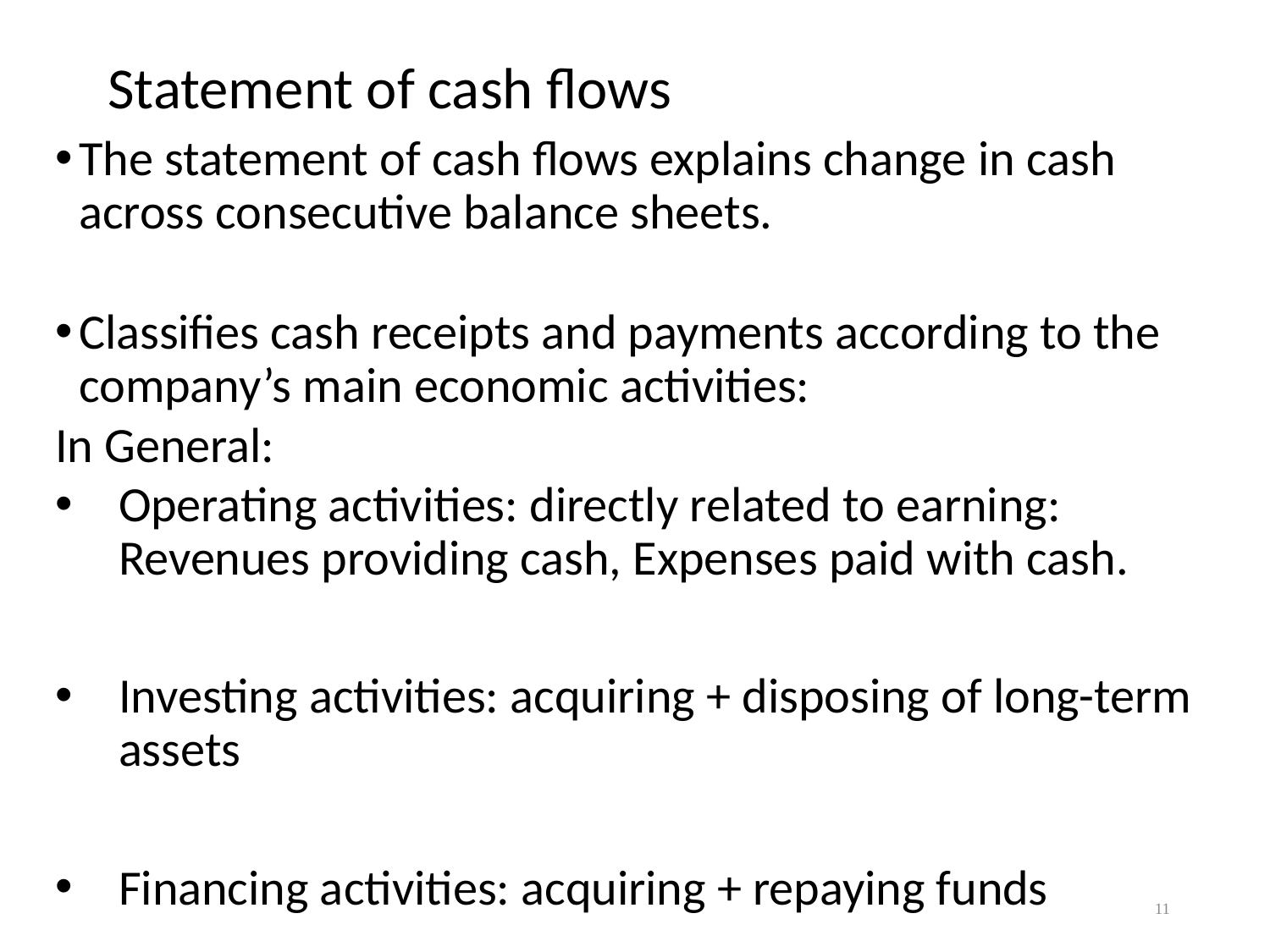

# Statement of cash flows
The statement of cash flows explains change in cash across consecutive balance sheets.

Classifies cash receipts and payments according to the company’s main economic activities:
In General:
Operating activities: directly related to earning: Revenues providing cash, Expenses paid with cash.

Investing activities: acquiring + disposing of long-term assets

Financing activities: acquiring + repaying funds

11